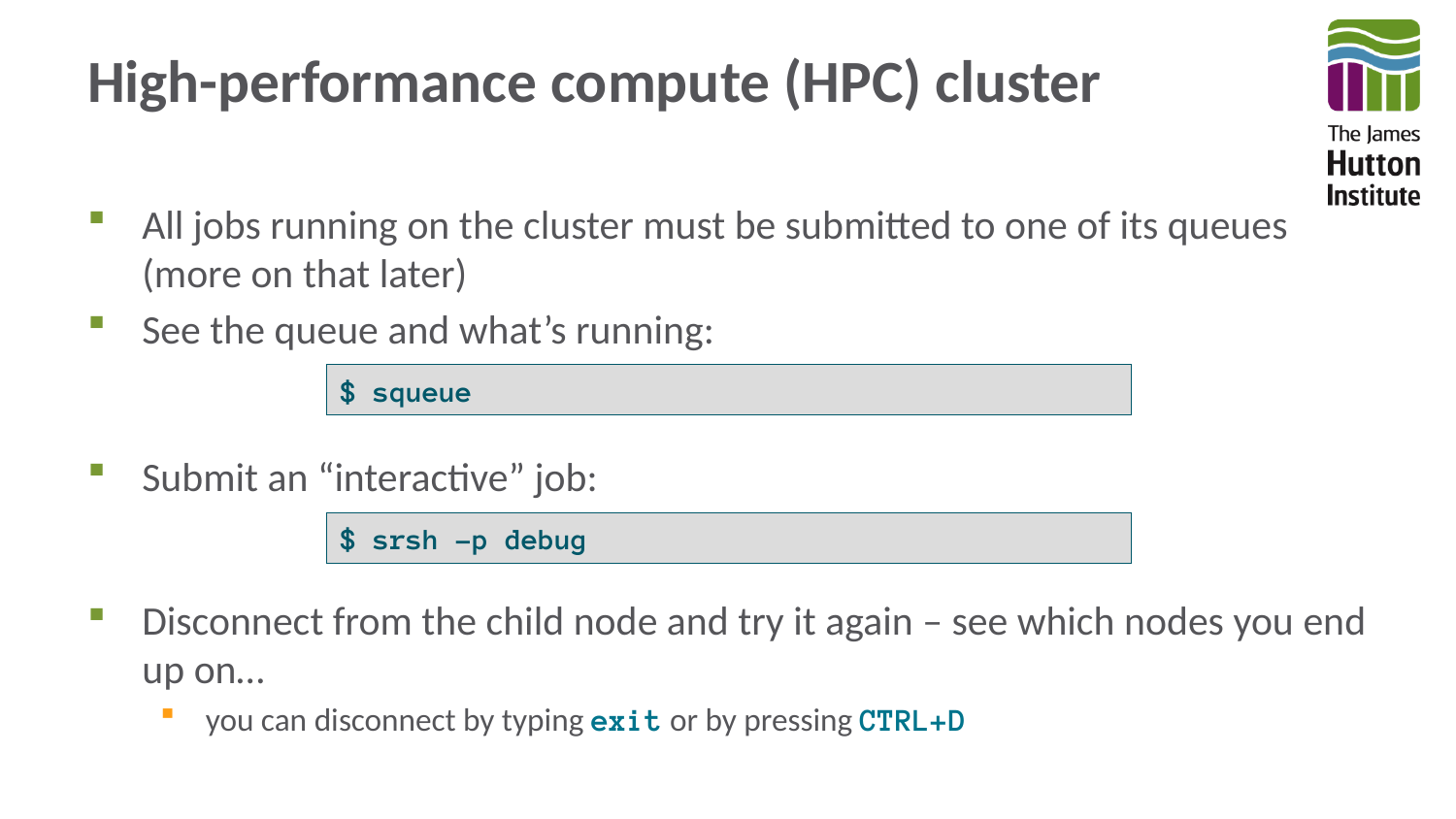

# High-performance compute (HPC) cluster
All jobs running on the cluster must be submitted to one of its queues (more on that later)
See the queue and what’s running:

Submit an “interactive” job:

Disconnect from the child node and try it again – see which nodes you end up on…
you can disconnect by typing exit or by pressing CTRL+D

$ squeue
$ srsh -p debug